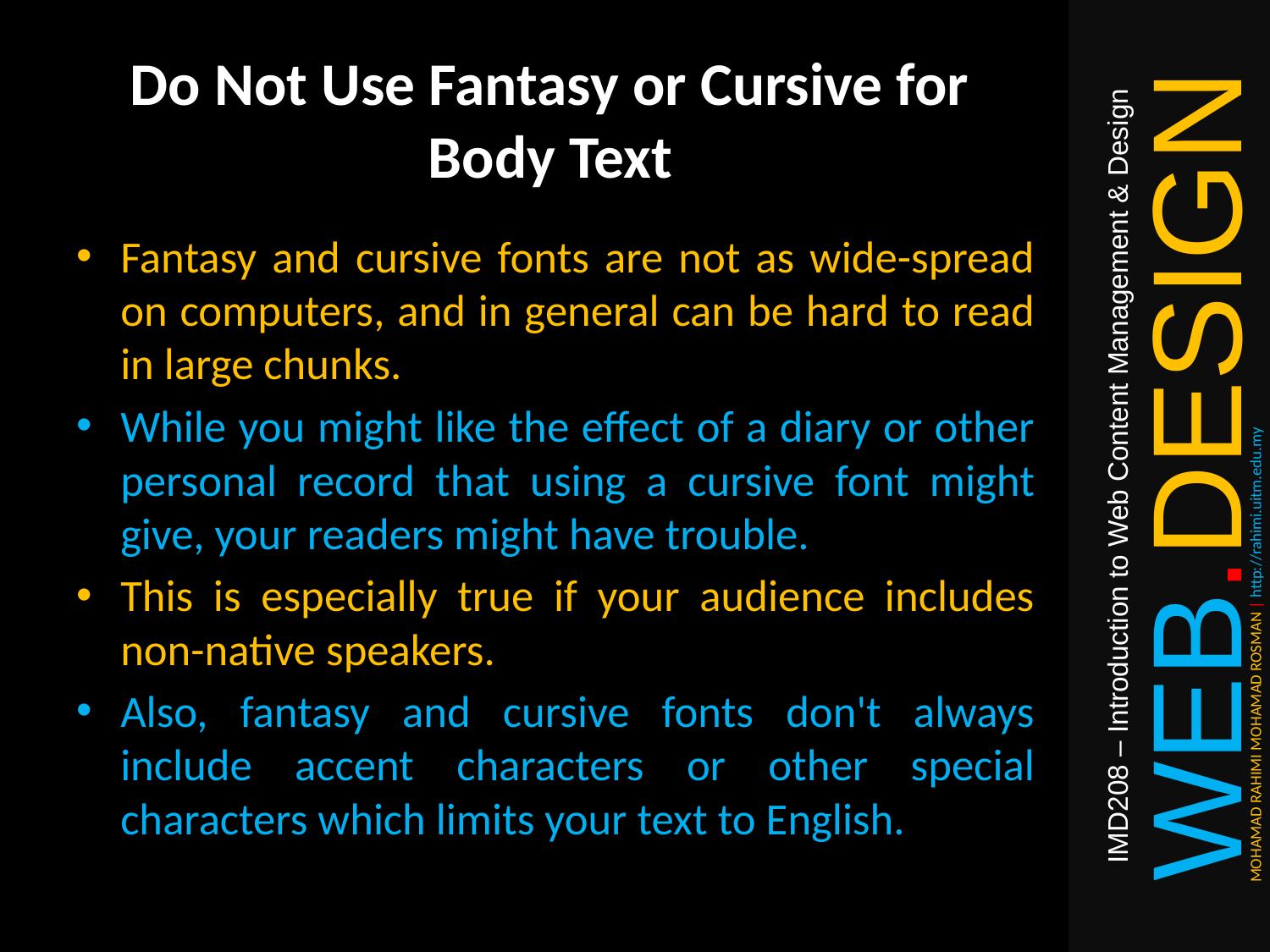

# Do Not Use Fantasy or Cursive for Body Text
Fantasy and cursive fonts are not as wide-spread on computers, and in general can be hard to read in large chunks.
While you might like the effect of a diary or other personal record that using a cursive font might give, your readers might have trouble.
This is especially true if your audience includes non-native speakers.
Also, fantasy and cursive fonts don't always include accent characters or other special characters which limits your text to English.